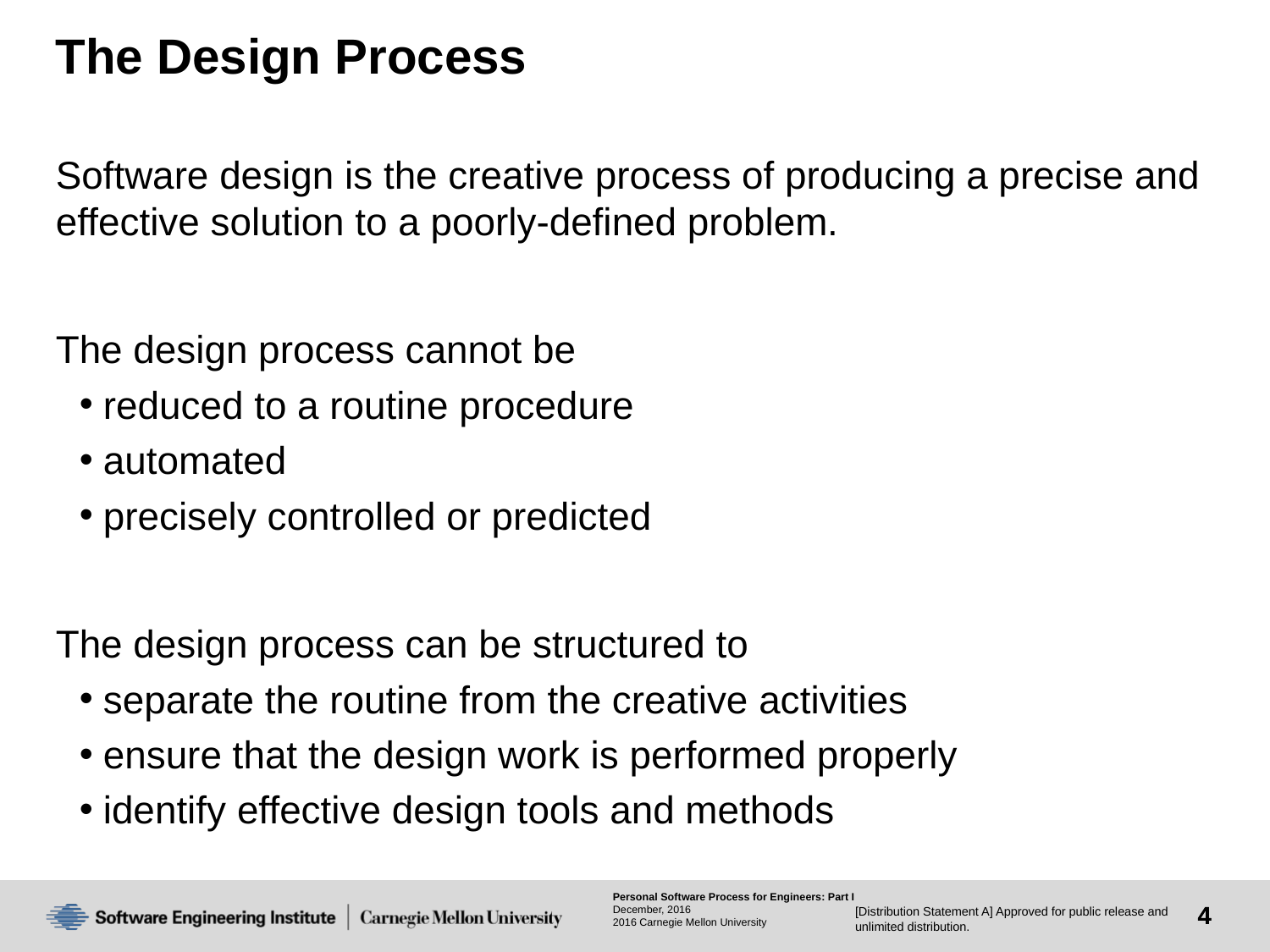

# The Design Process
Software design is the creative process of producing a precise and effective solution to a poorly-defined problem.

The design process cannot be
reduced to a routine procedure
automated
precisely controlled or predicted

The design process can be structured to
separate the routine from the creative activities
ensure that the design work is performed properly
identify effective design tools and methods